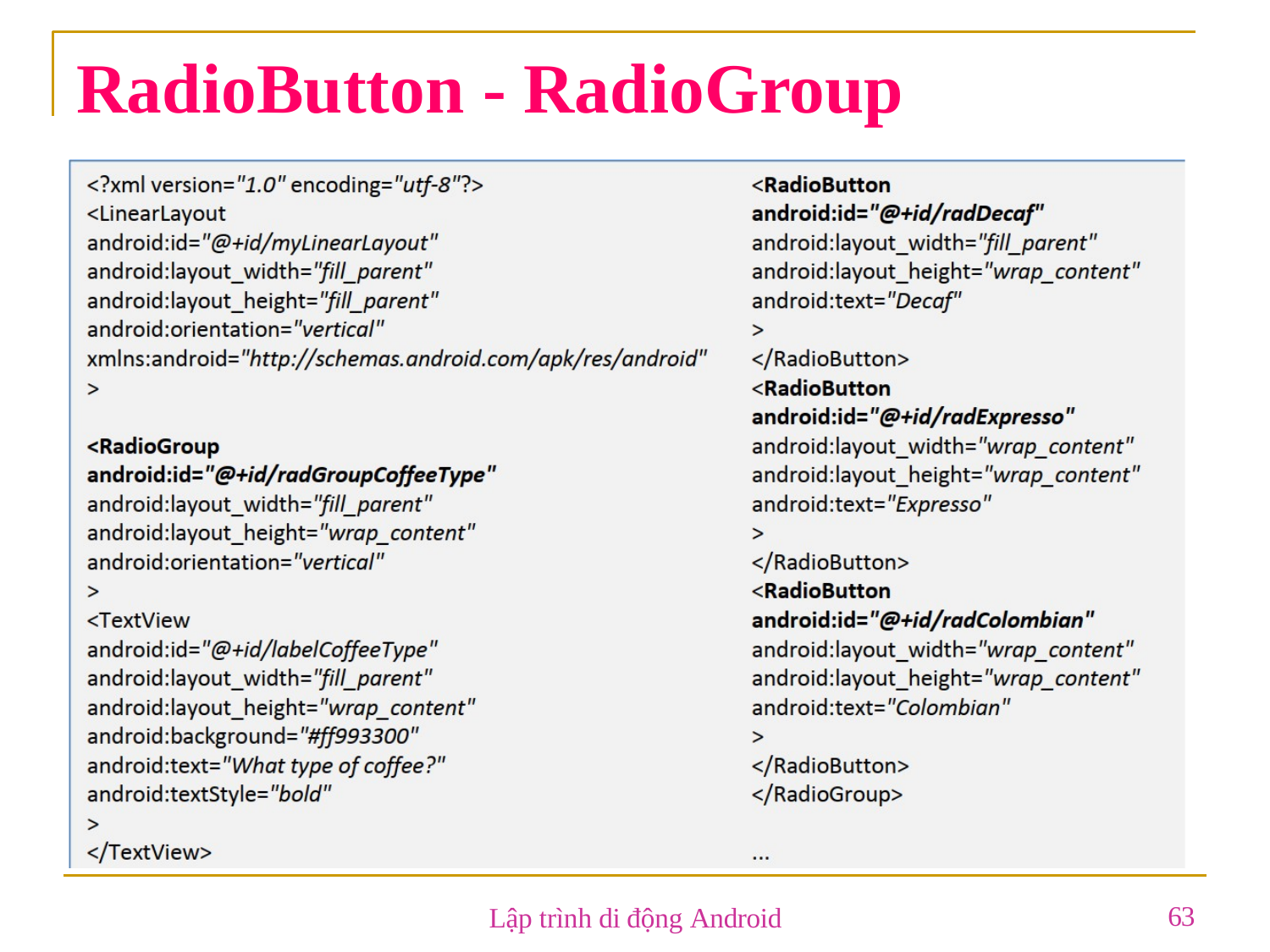

# RadioButton - RadioGroup

63
Lập trình di động Android